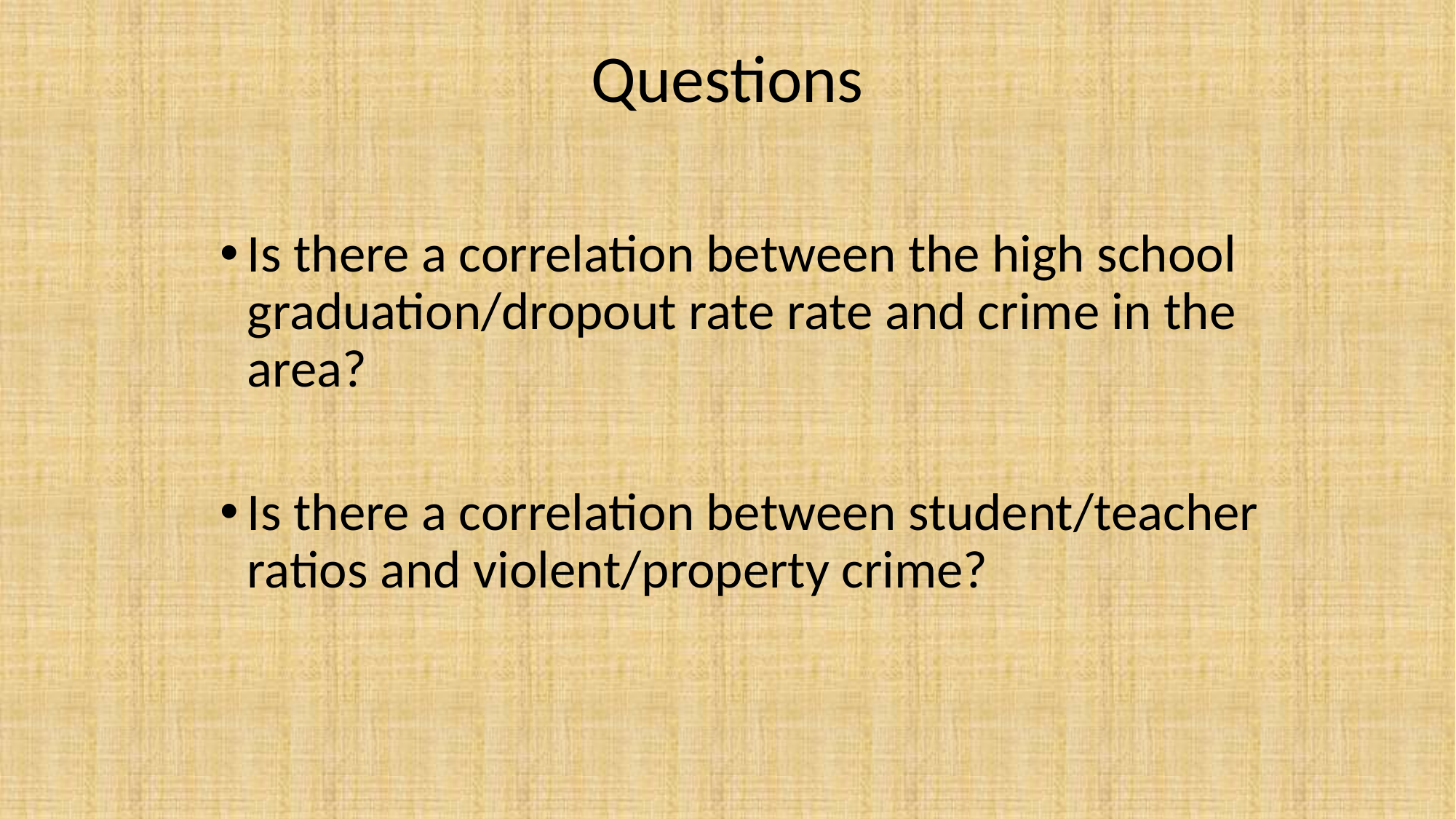

# Questions

Is there a correlation between the high school graduation/dropout rate rate and crime in the area?

Is there a correlation between student/teacher ratios and violent/property crime?